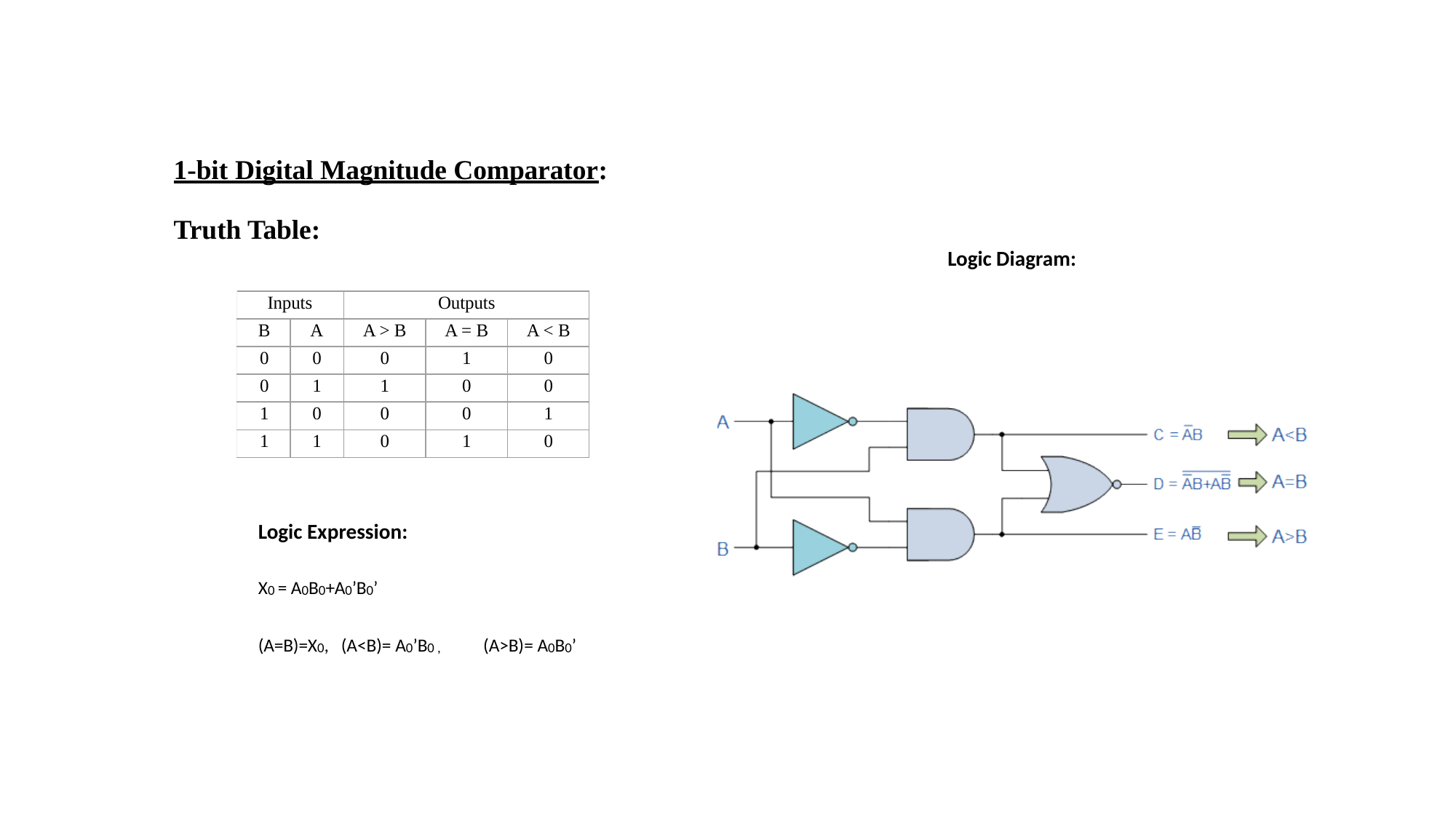

1-bit Digital Magnitude Comparator:  Truth Table:
Logic Diagram:
| Inputs |  | Outputs |  |  |
| --- | --- | --- | --- | --- |
| B | A | A > B | A = B | A < B |
| 0 | 0 | 0 | 1 | 0 |
| 0 | 1 | 1 | 0 | 0 |
| 1 | 0 | 0 | 0 | 1 |
| 1 | 1 | 0 | 1 | 0 |

Logic Expression:

X0 = A0B0+A0’B0’

(A=B)=X0,   (A<B)= A0’B0 ,	(A>B)= A0B0’